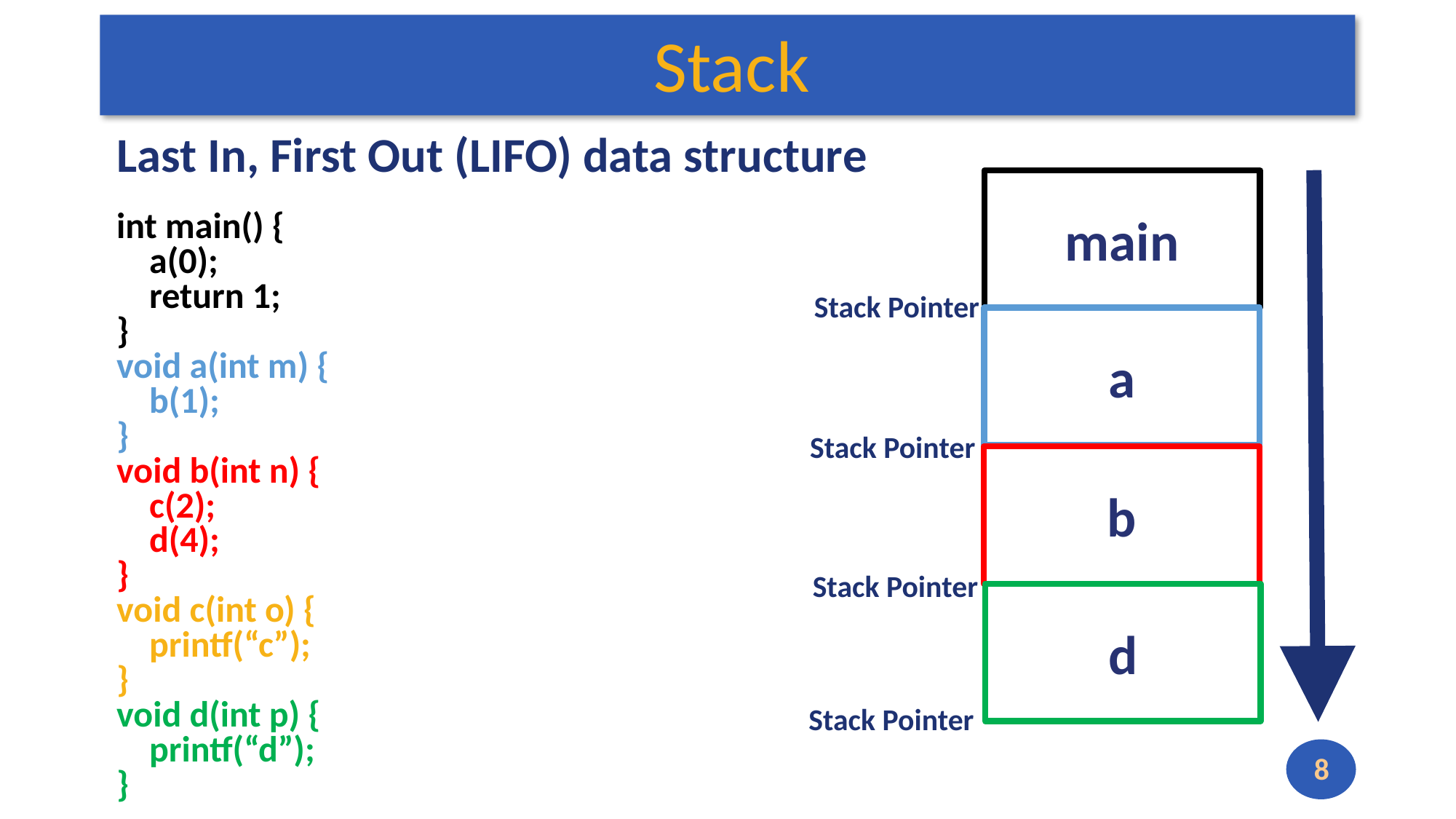

# Stack
Last In, First Out (LIFO) data structure

int main() {
    a(0);
    return 1;
}
void a(int m) {
    b(1);
}
void b(int n) {
    c(2);
    d(4);
}
void c(int o) {
    printf(“c”);
}
void d(int p) {
    printf(“d”);
}
main
Stack Pointer
a
Stack Pointer
b
Stack Pointer
d
Stack Pointer
8